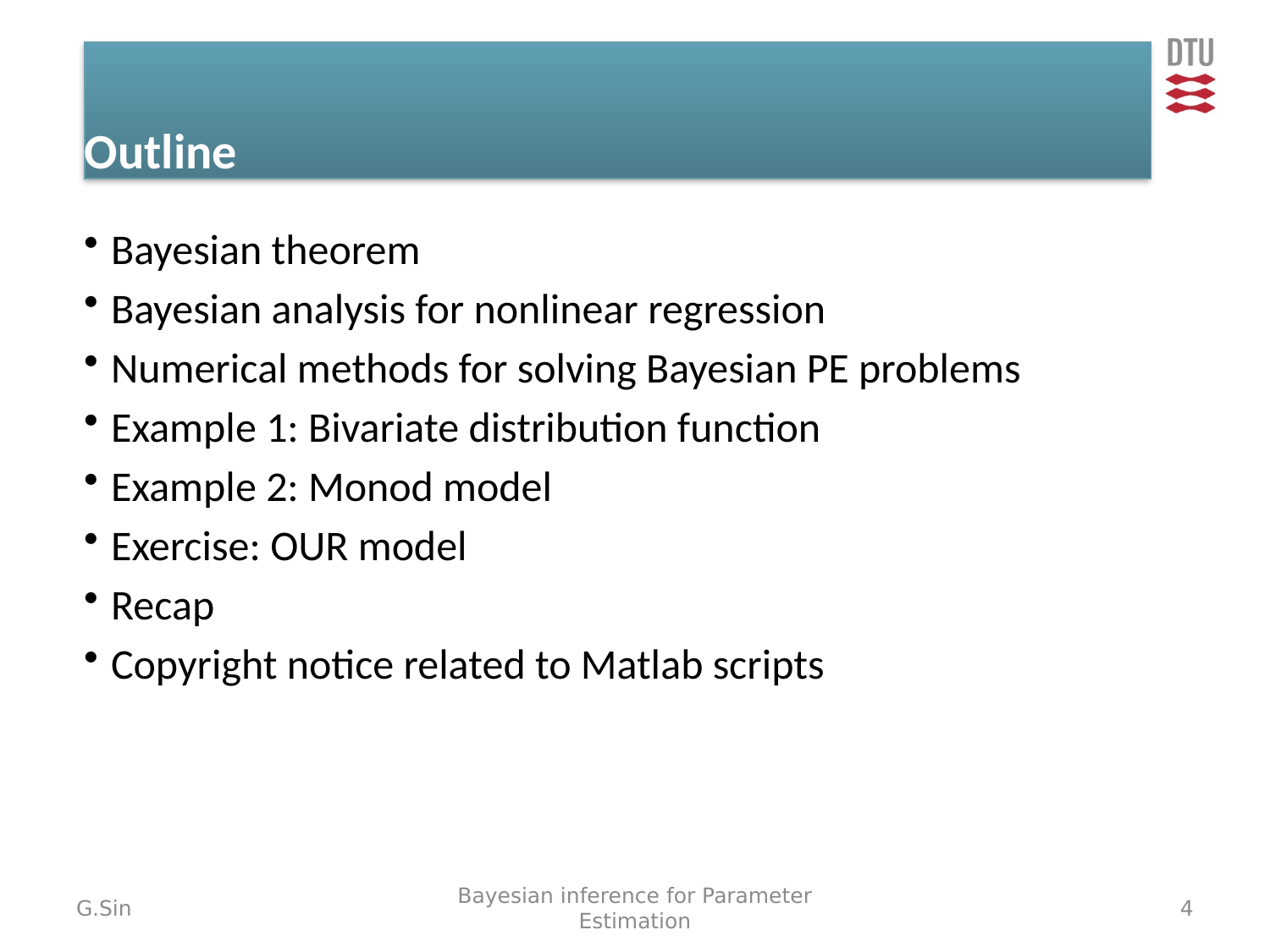

# Outline
Bayesian theorem
Bayesian analysis for nonlinear regression
Numerical methods for solving Bayesian PE problems
Example 1: Bivariate distribution function
Example 2: Monod model
Exercise: OUR model
Recap
Copyright notice related to Matlab scripts
G.Sin
Bayesian inference for Parameter Estimation
4